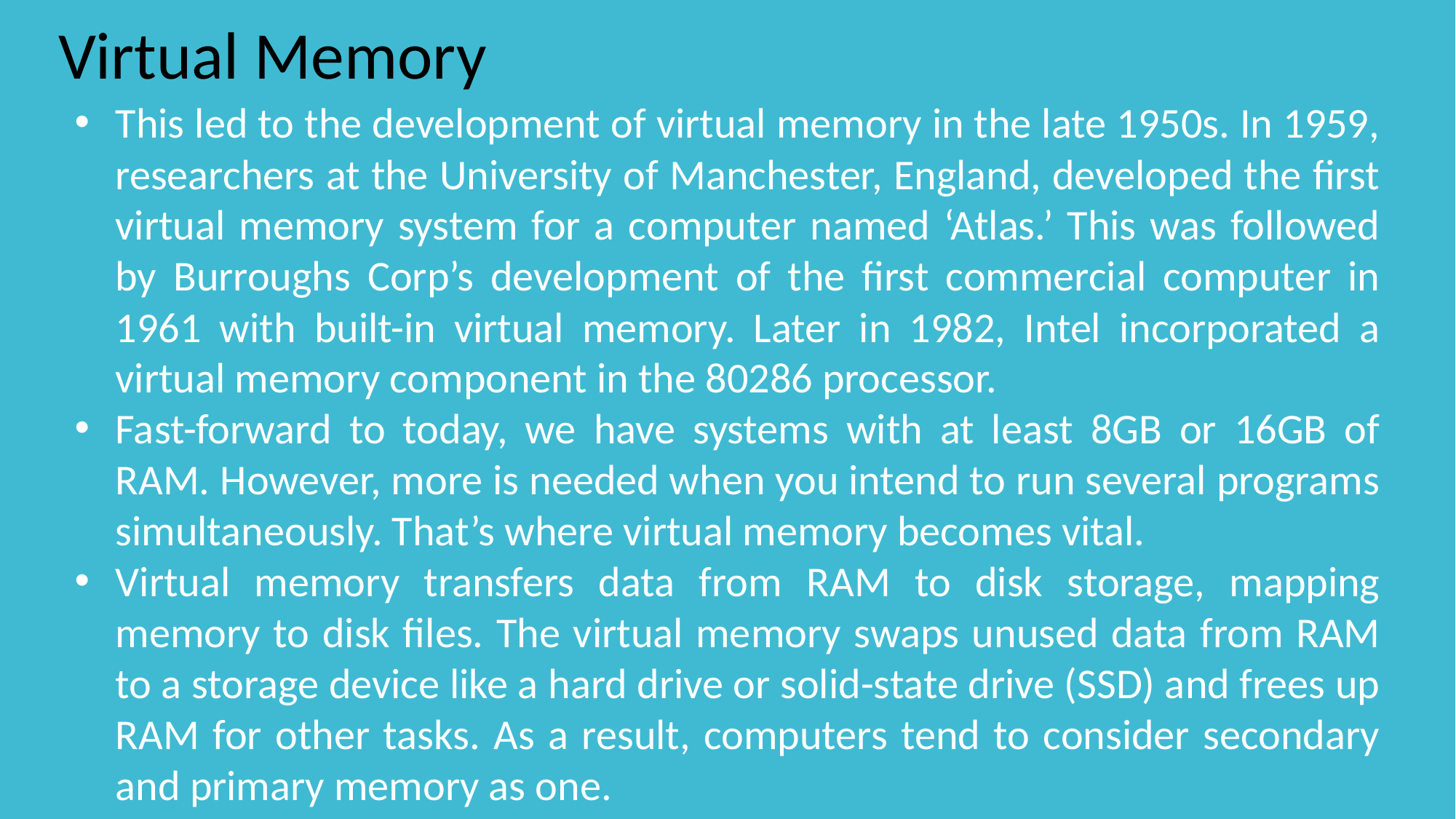

# Virtual Memory
This led to the development of virtual memory in the late 1950s. In 1959, researchers at the University of Manchester, England, developed the first virtual memory system for a computer named ‘Atlas.’ This was followed by Burroughs Corp’s development of the first commercial computer in 1961 with built-in virtual memory. Later in 1982, Intel incorporated a virtual memory component in the 80286 processor.
Fast-forward to today, we have systems with at least 8GB or 16GB of RAM. However, more is needed when you intend to run several programs simultaneously. That’s where virtual memory becomes vital.
Virtual memory transfers data from RAM to disk storage, mapping memory to disk files. The virtual memory swaps unused data from RAM to a storage device like a hard drive or solid-state drive (SSD) and frees up RAM for other tasks. As a result, computers tend to consider secondary and primary memory as one.